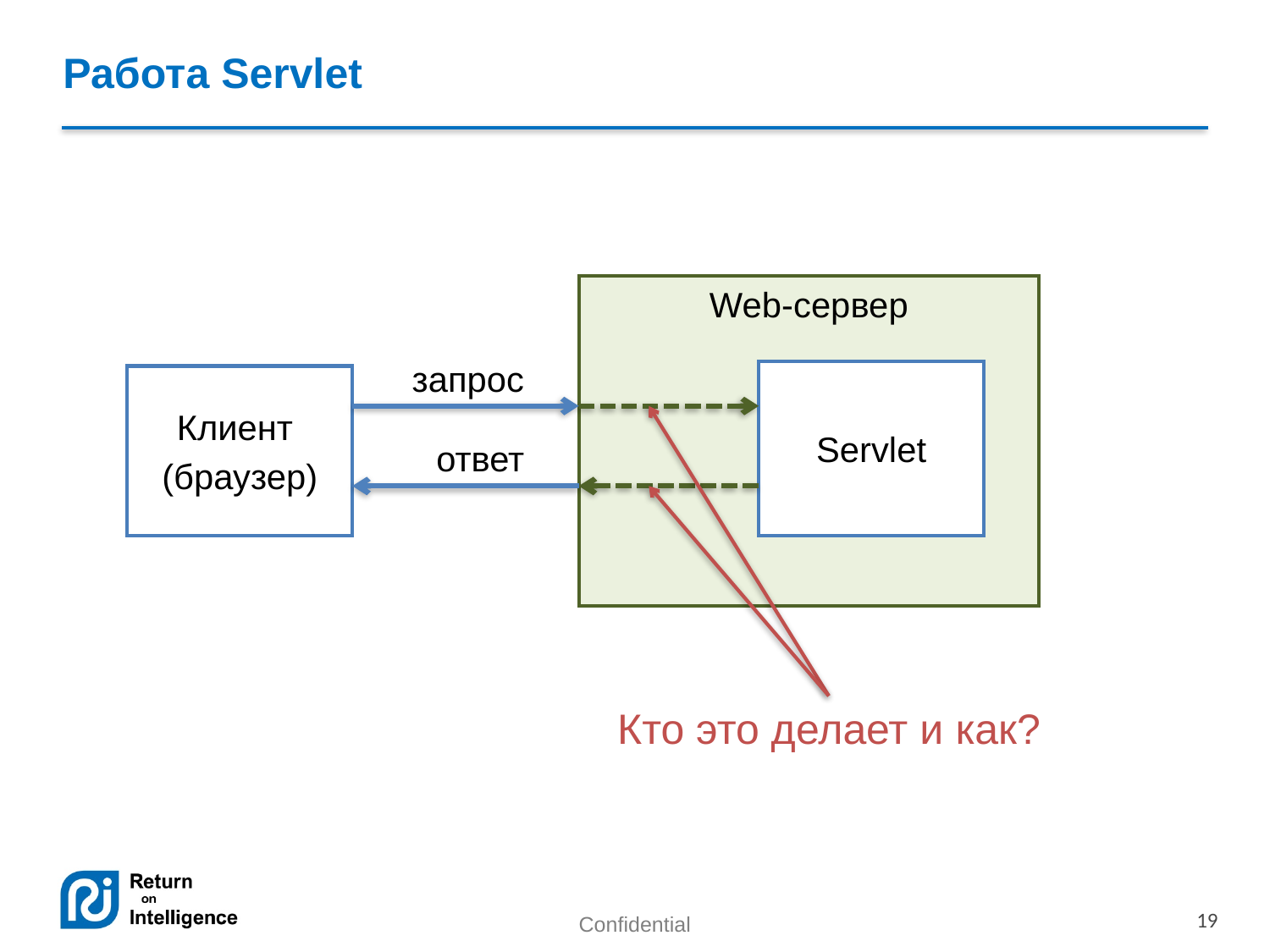

# Работа Servlet
Web-сервер
запрос
Servlet
Клиент
(браузер)
Кто это делает и как?
ответ